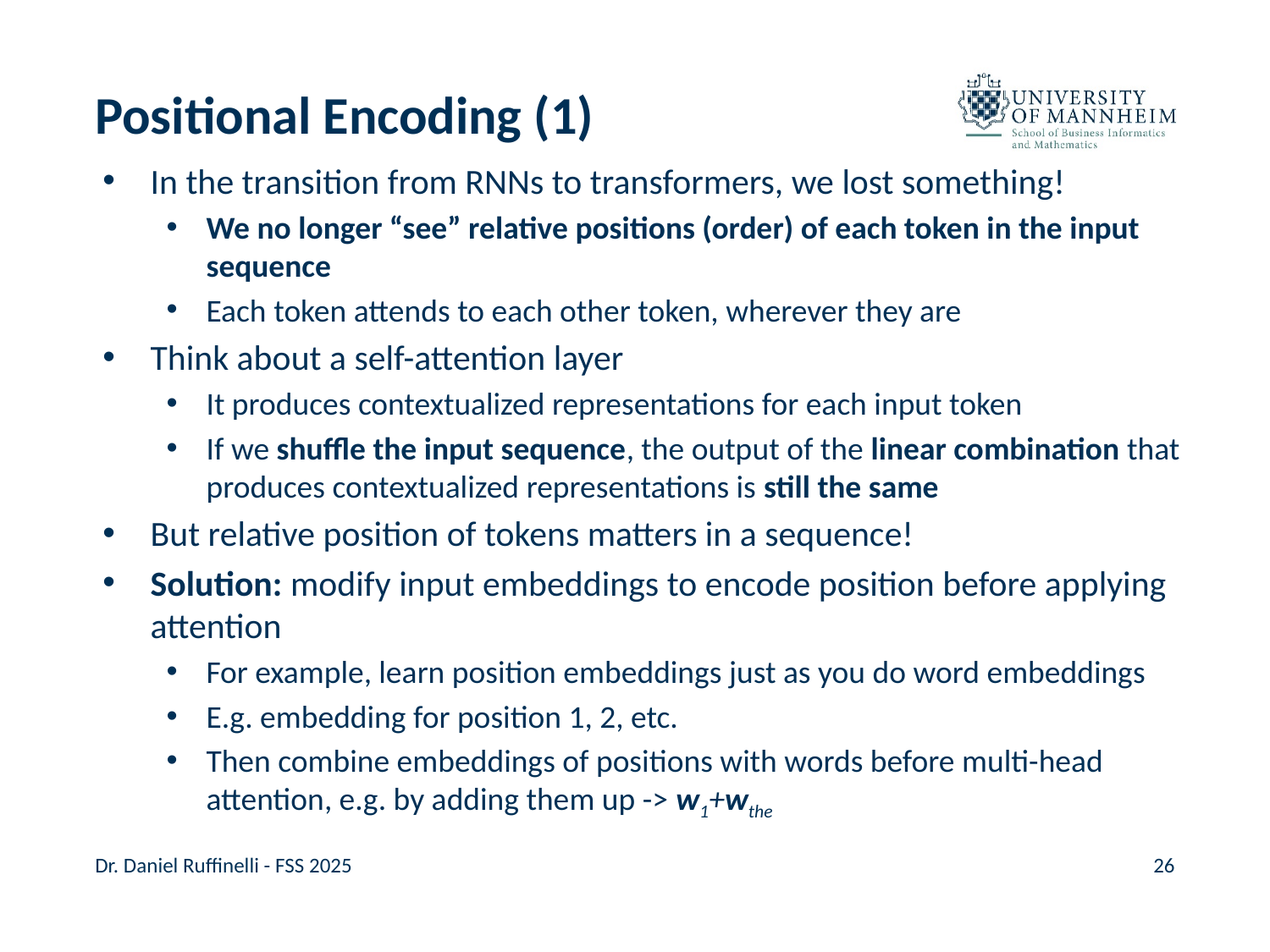

# Positional Encoding (1)
In the transition from RNNs to transformers, we lost something!
We no longer “see” relative positions (order) of each token in the input sequence
Each token attends to each other token, wherever they are
Think about a self-attention layer
It produces contextualized representations for each input token
If we shuffle the input sequence, the output of the linear combination that produces contextualized representations is still the same
But relative position of tokens matters in a sequence!
Solution: modify input embeddings to encode position before applying attention
For example, learn position embeddings just as you do word embeddings
E.g. embedding for position 1, 2, etc.
Then combine embeddings of positions with words before multi-head attention, e.g. by adding them up -> w1+wthe
Dr. Daniel Ruffinelli - FSS 2025
26